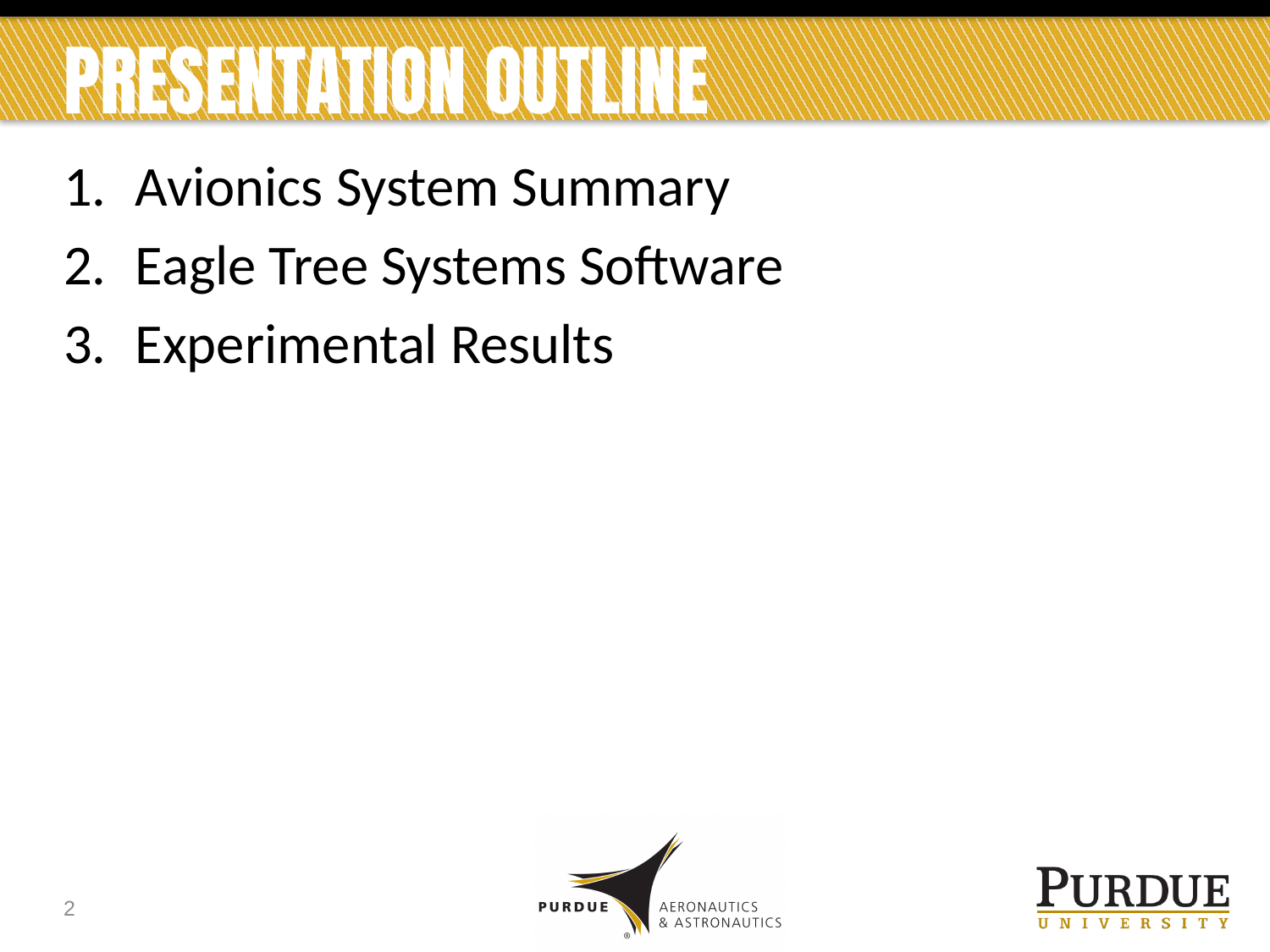

# Presentation outline
Avionics System Summary
Eagle Tree Systems Software
Experimental Results

2